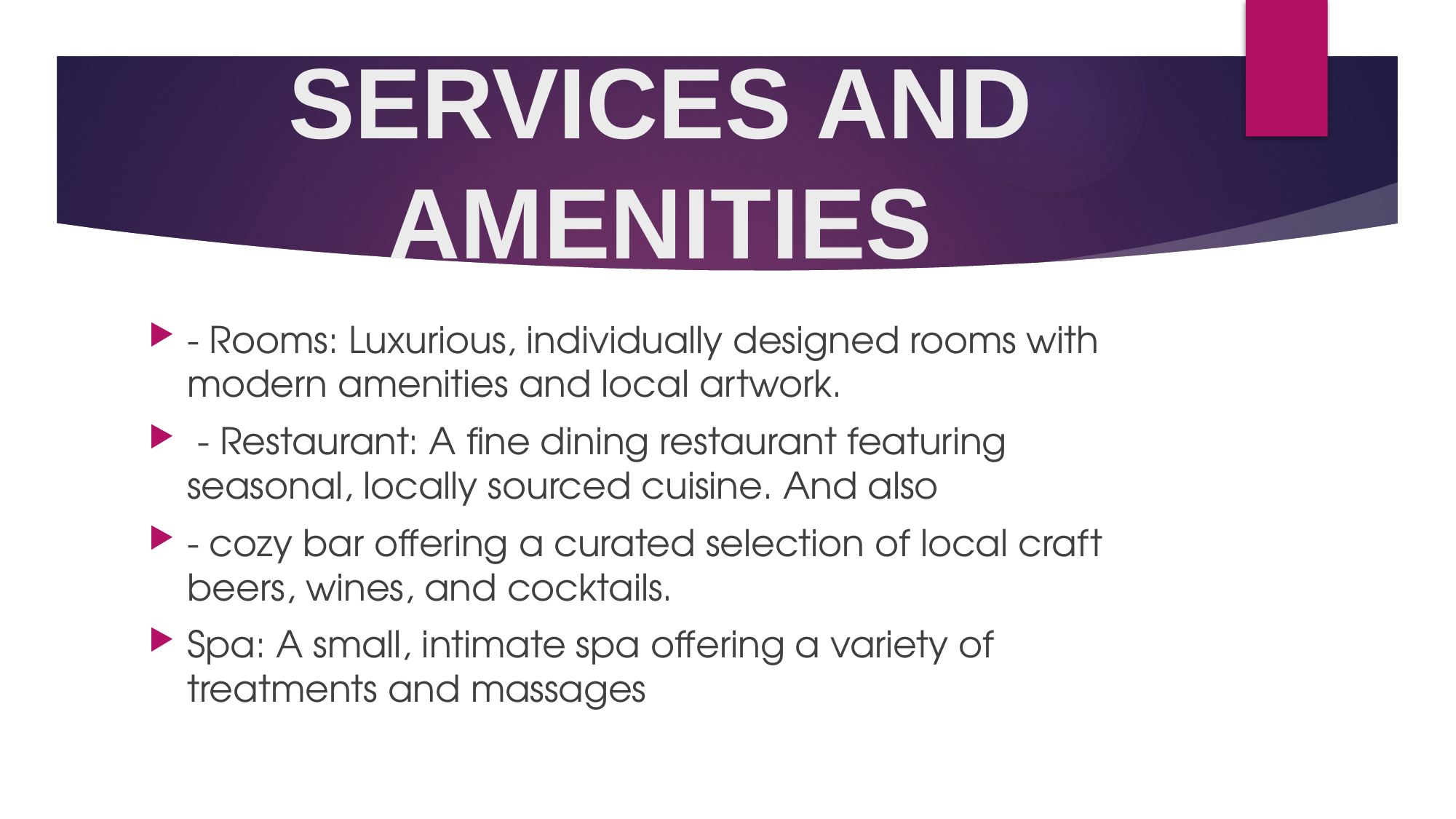

# SERVICES AND AMENITIES
- Rooms: Luxurious, individually designed rooms with modern amenities and local artwork.
 - Restaurant: A fine dining restaurant featuring seasonal, locally sourced cuisine. And also
- cozy bar offering a curated selection of local craft beers, wines, and cocktails.
Spa: A small, intimate spa offering a variety of treatments and massages